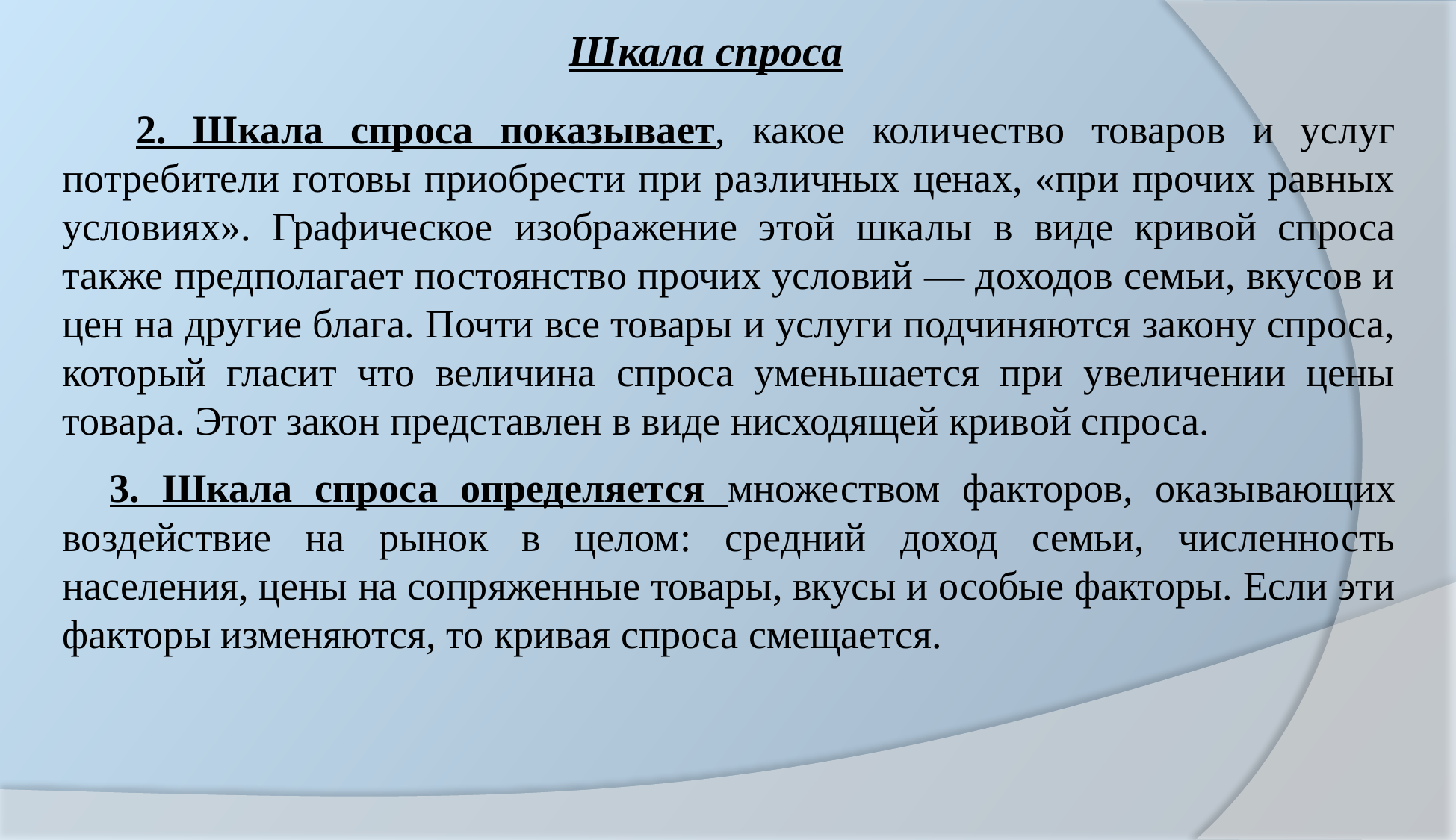

Шкала спроса
 2. Шкала спроса показывает, какое количество товаров и услуг потребители готовы приобрести при различных ценах, «при прочих равных условиях». Графическое изображение этой шкалы в виде кривой спроса также предполагает постоянство прочих условий — доходов семьи, вкусов и цен на другие блага. Почти все товары и услуги подчиняются закону спроса, который гласит что величина спроса уменьшается при увеличении цены товара. Этот закон представлен в виде нисходящей кривой спроса.
3. Шкала спроса определяется множеством факторов, оказывающих воздействие на рынок в целом: средний доход семьи, численность населения, цены на сопряженные товары, вкусы и особые факторы. Если эти факторы изменяются, то кривая спроса смещается.